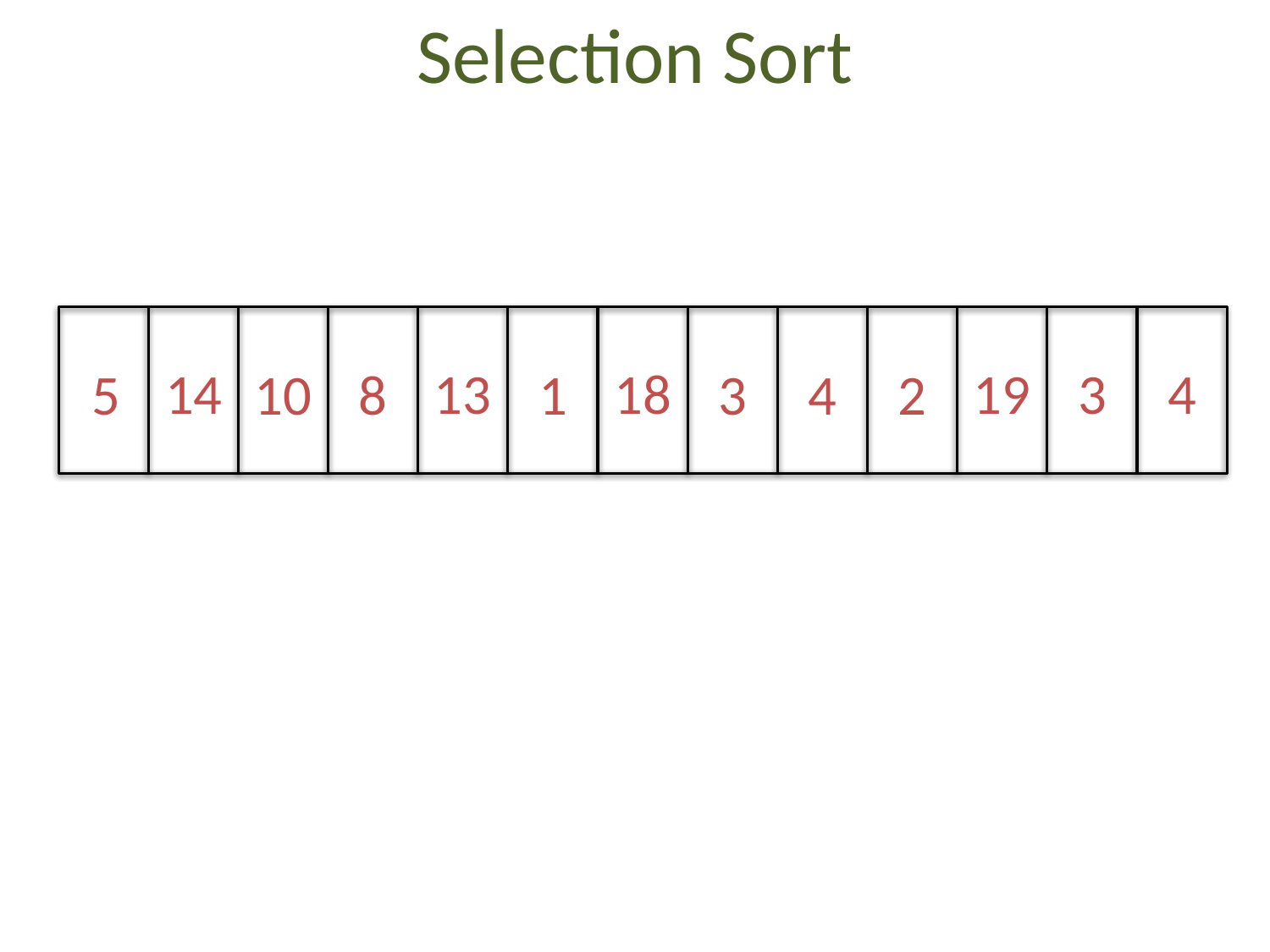

# Selection Sort

14
13
18
19
3
4
5
10
8
1
3
4
2